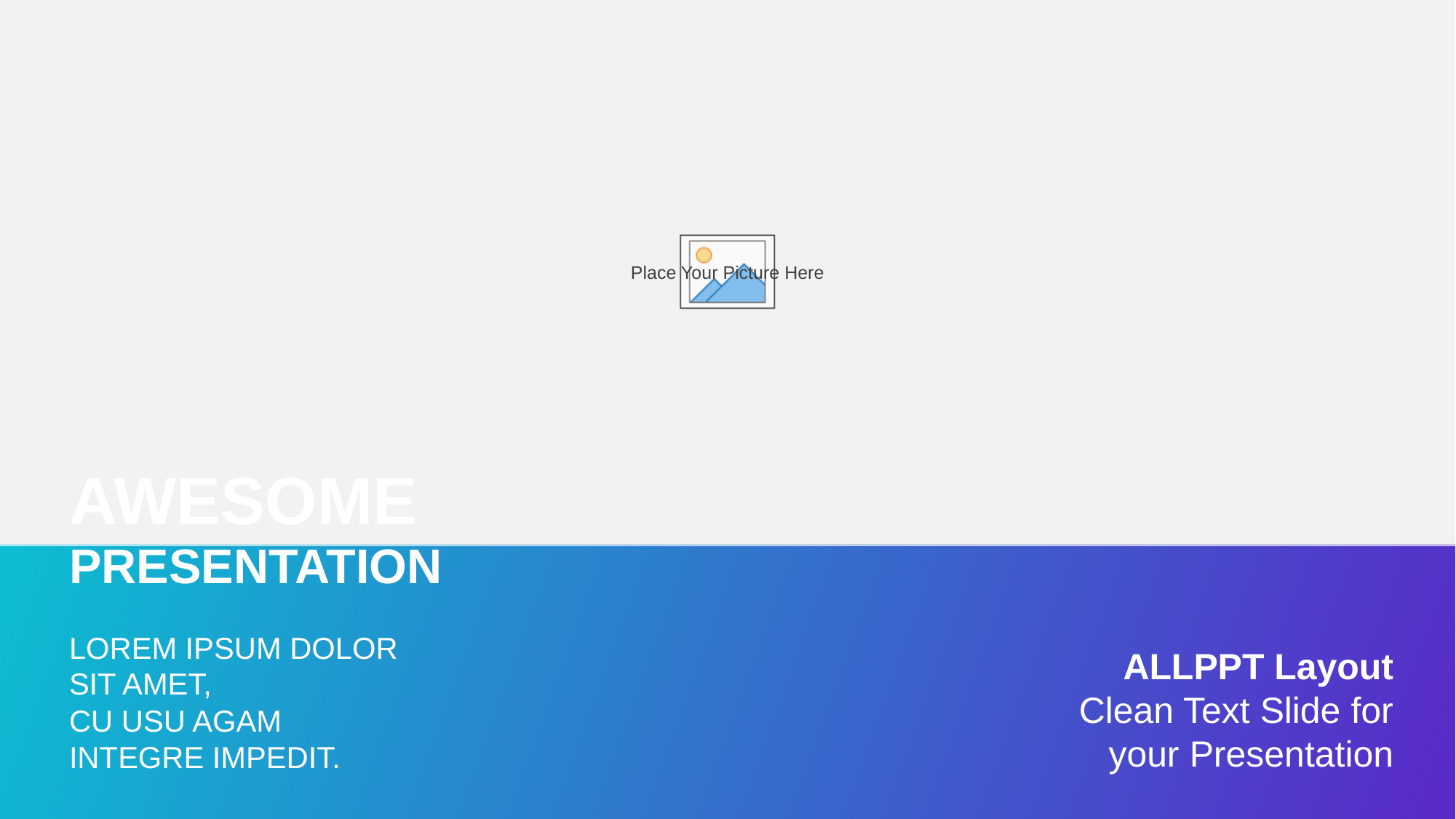

AWESOME
PRESENTATION
LOREM IPSUM DOLOR SIT AMET,
CU USU AGAM INTEGRE IMPEDIT.
ALLPPT Layout
Clean Text Slide for your Presentation